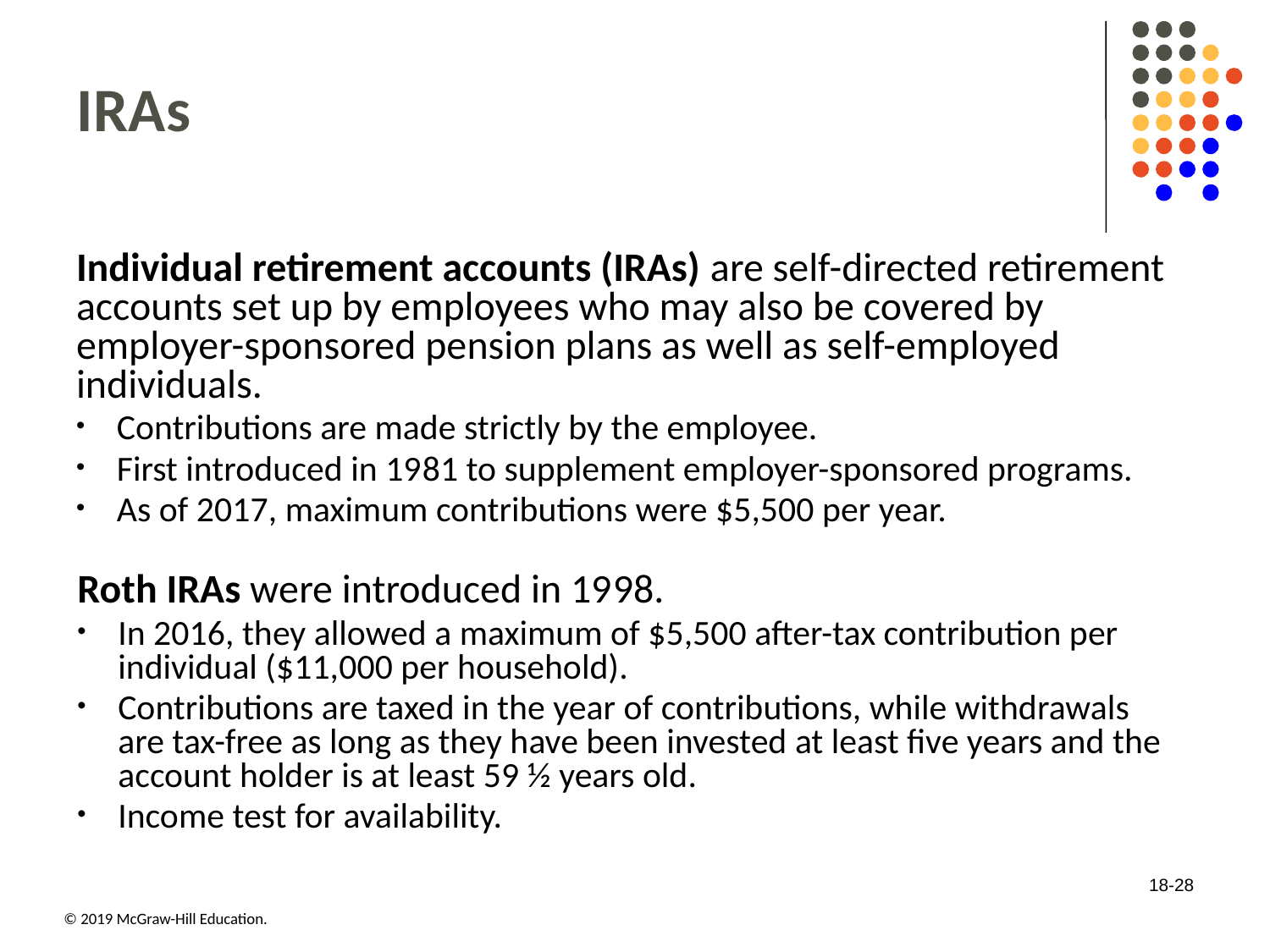

# I R A s
Individual retirement accounts (IRAs) are self-directed retirement accounts set up by employees who may also be covered by employer-sponsored pension plans as well as self-employed individuals.
Contributions are made strictly by the employee.
First introduced in 19 81 to supplement employer-sponsored programs.
As of 2017, maximum contributions were $5,500 per year.
Roth IRAs were introduced in 19 98.
In 2016, they allowed a maximum of $5,500 after-tax contribution per individual ($11,000 per household).
Contributions are taxed in the year of contributions, while withdrawals are tax-free as long as they have been invested at least five years and the account holder is at least 59 ½ years old.
Income test for availability.
18-28